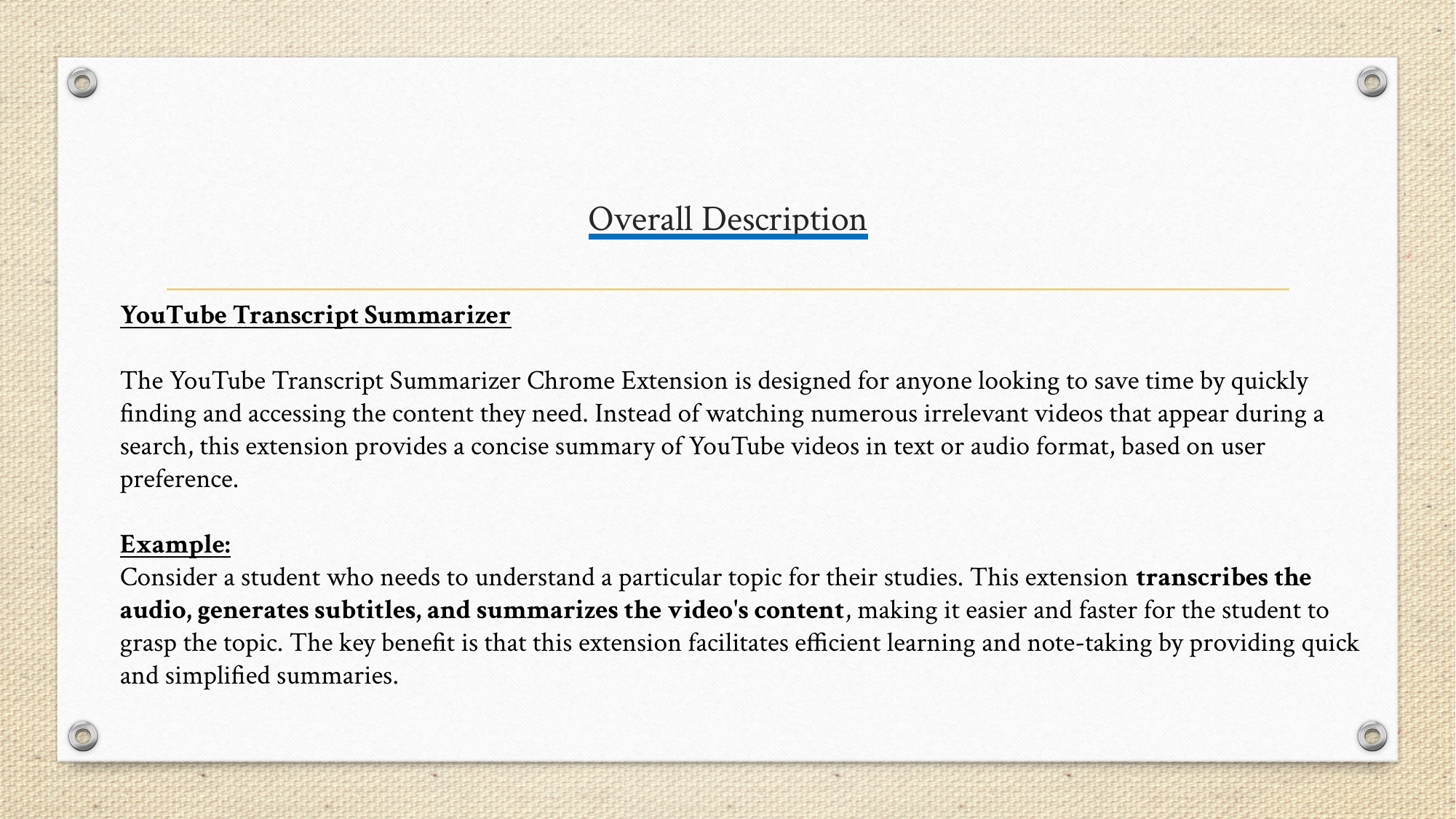

# Overall Description
YouTube Transcript Summarizer

The YouTube Transcript Summarizer Chrome Extension is designed for anyone looking to save time by quickly finding and accessing the content they need. Instead of watching numerous irrelevant videos that appear during a search, this extension provides a concise summary of YouTube videos in text or audio format, based on user preference.

Example:
Consider a student who needs to understand a particular topic for their studies. This extension transcribes the audio, generates subtitles, and summarizes the video's content, making it easier and faster for the student to grasp the topic. The key benefit is that this extension facilitates efficient learning and note-taking by providing quick and simplified summaries.